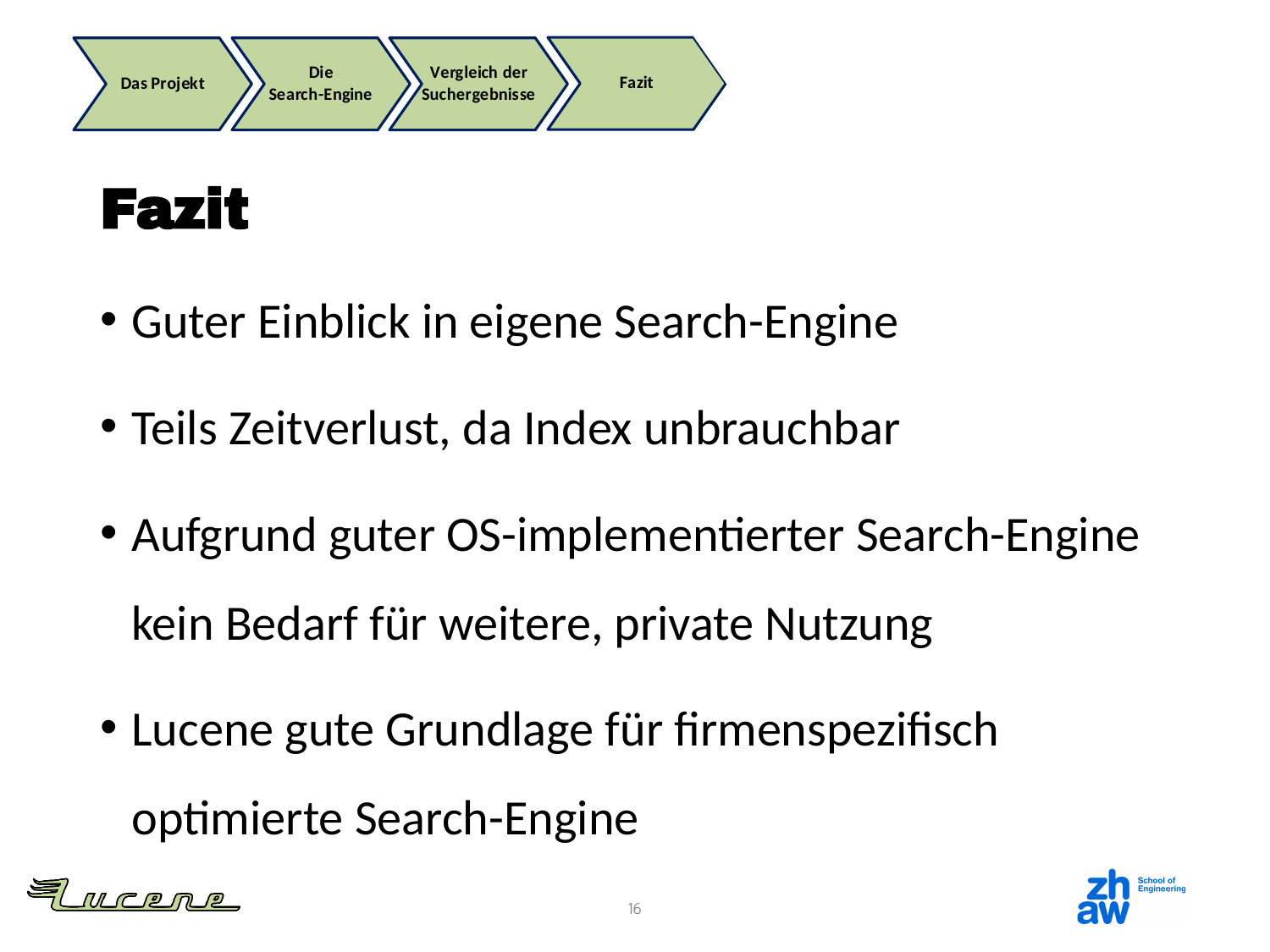

# Fazit
Guter Einblick in eigene Search-Engine
Teils Zeitverlust, da Index unbrauchbar
Aufgrund guter OS-implementierter Search-Engine kein Bedarf für weitere, private Nutzung
Lucene gute Grundlage für firmenspezifisch optimierte Search-Engine